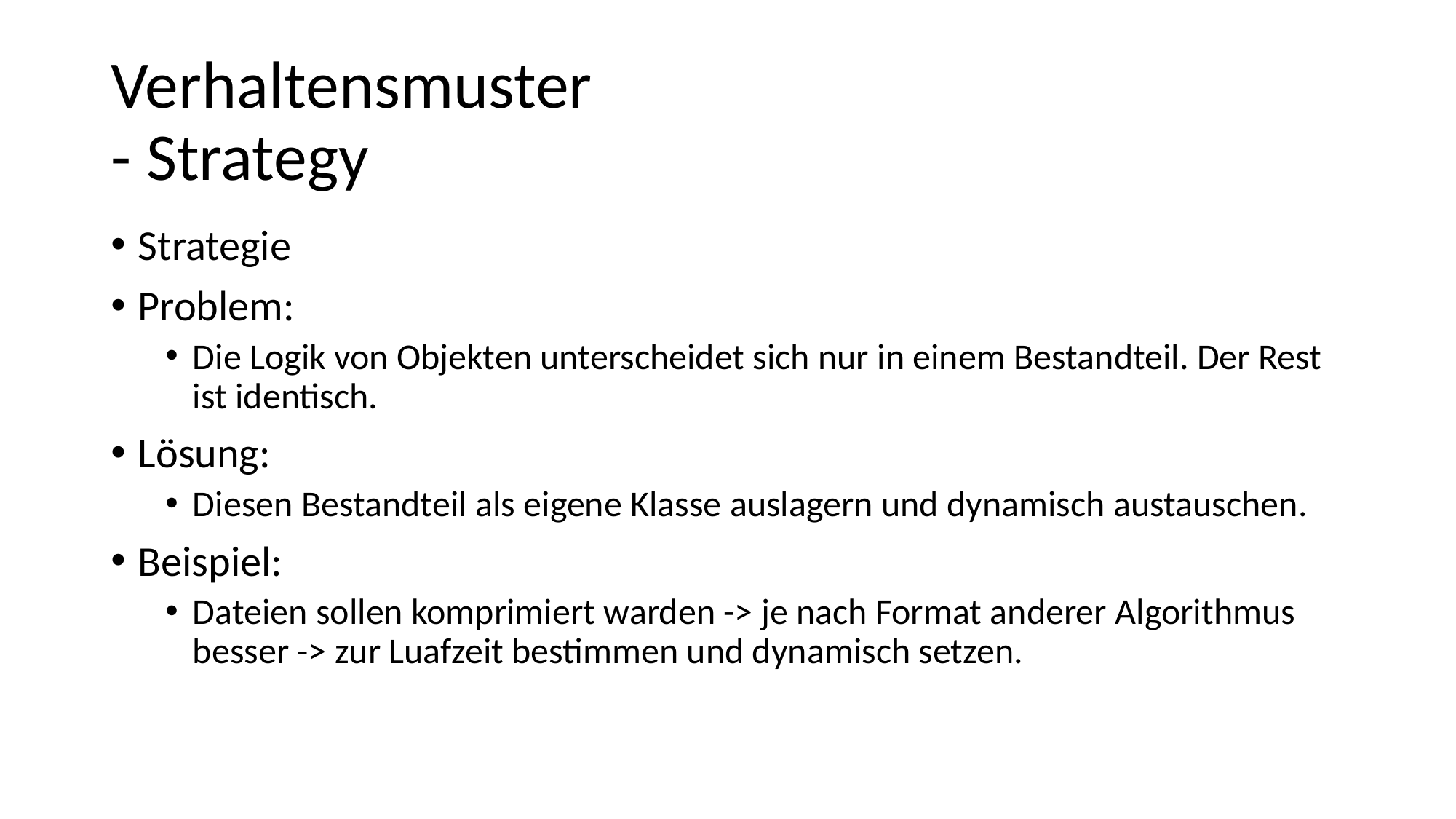

# Verhaltensmuster - Strategy
Strategie
Problem:
Die Logik von Objekten unterscheidet sich nur in einem Bestandteil. Der Rest ist identisch.
Lösung:
Diesen Bestandteil als eigene Klasse auslagern und dynamisch austauschen.
Beispiel:
Dateien sollen komprimiert warden -> je nach Format anderer Algorithmus besser -> zur Luafzeit bestimmen und dynamisch setzen.